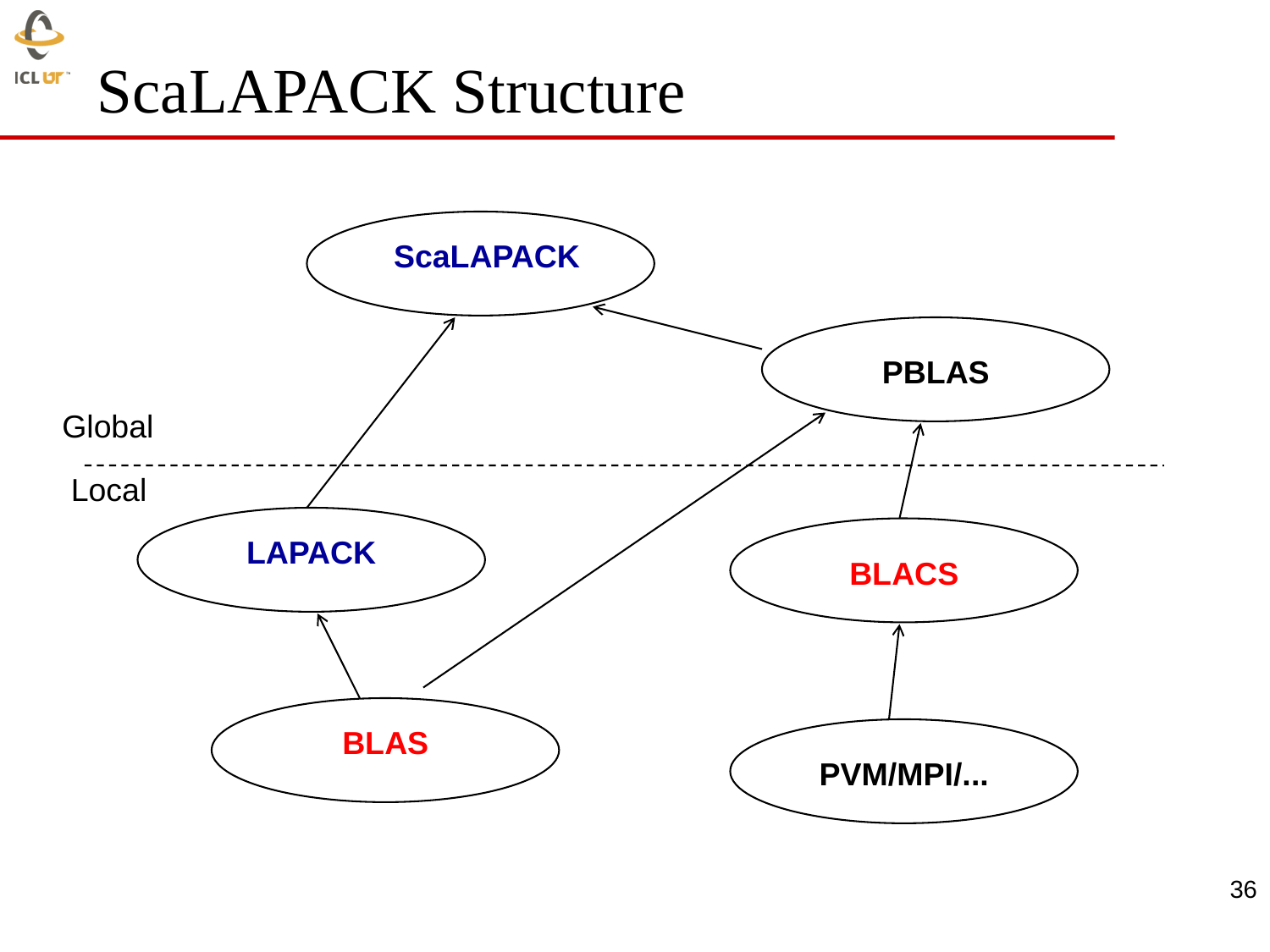

# ScaLAPACK Structure

ScaLAPACK

PBLAS
Global

Local

LAPACK

BLACS

BLAS

PVM/MPI/...
36